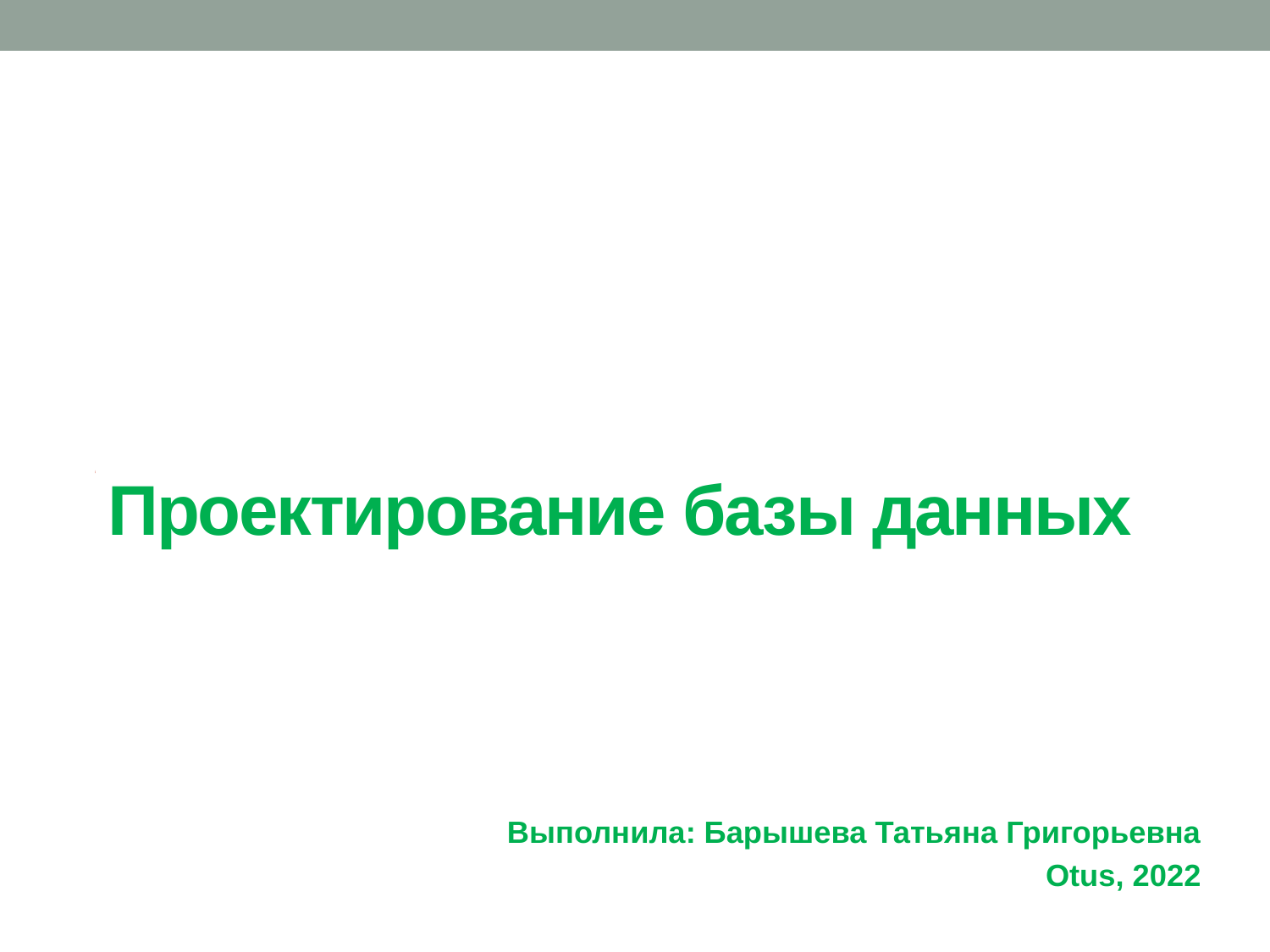

# Проектирование базы данных
Выполнила: Барышева Татьяна Григорьевна
Otus, 2022